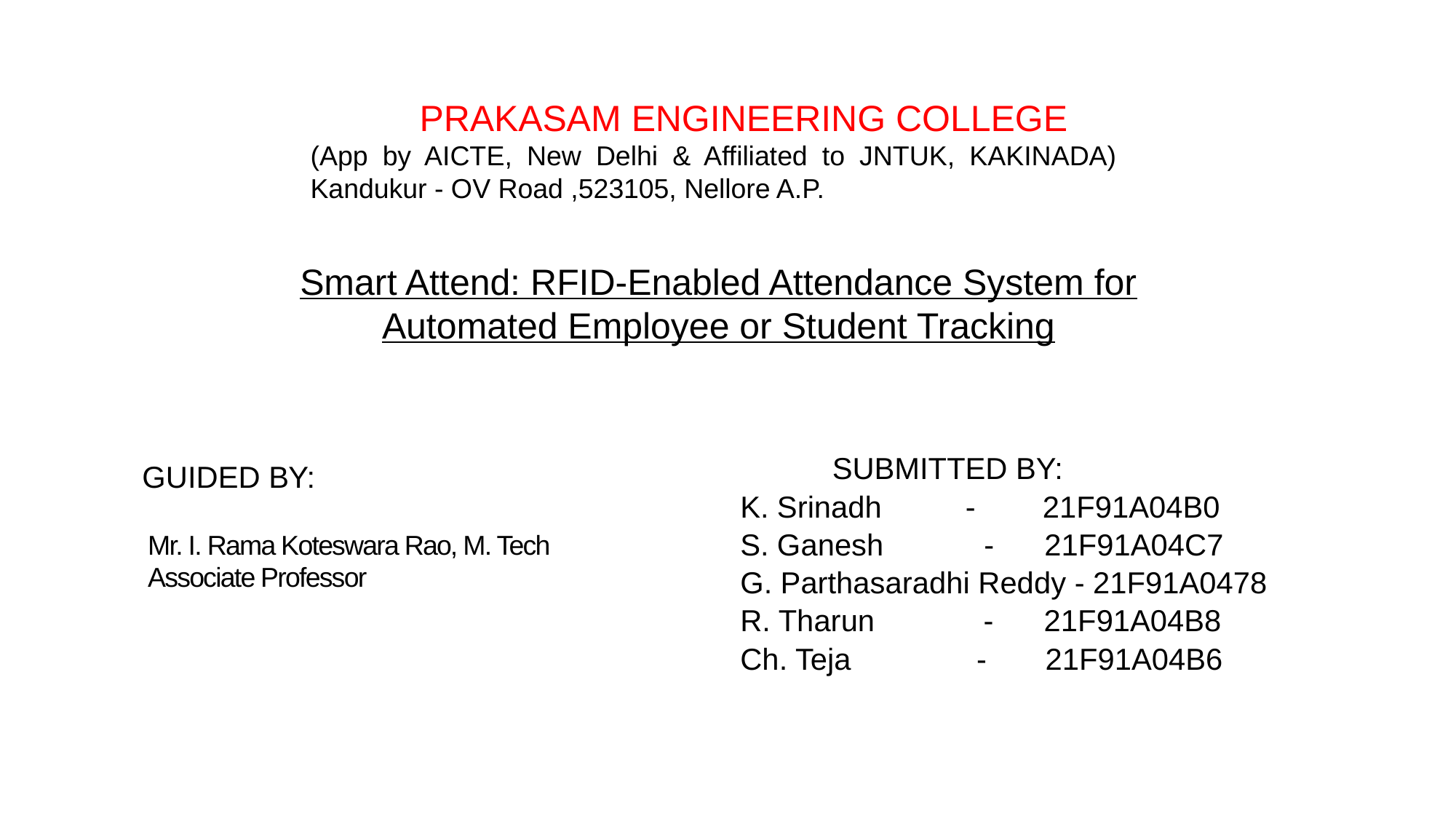

PRAKASAM ENGINEERING COLLEGE
(App by AICTE, New Delhi & Affiliated to JNTUK, KAKINADA) 	Kandukur - OV Road ,523105, Nellore A.P.
# Smart Attend: RFID-Enabled Attendance System for Automated Employee or Student Tracking
           SUBMITTED BY:
K. Srinadh          -        21F91A04B0
S. Ganesh            -      21F91A04C7
G. Parthasaradhi Reddy - 21F91A0478
R. Tharun             -      21F91A04B8
Ch. Teja               -       21F91A04B6

   GUIDED BY:

   Mr. I. Rama Koteswara Rao, M. Tech
   Associate Professor